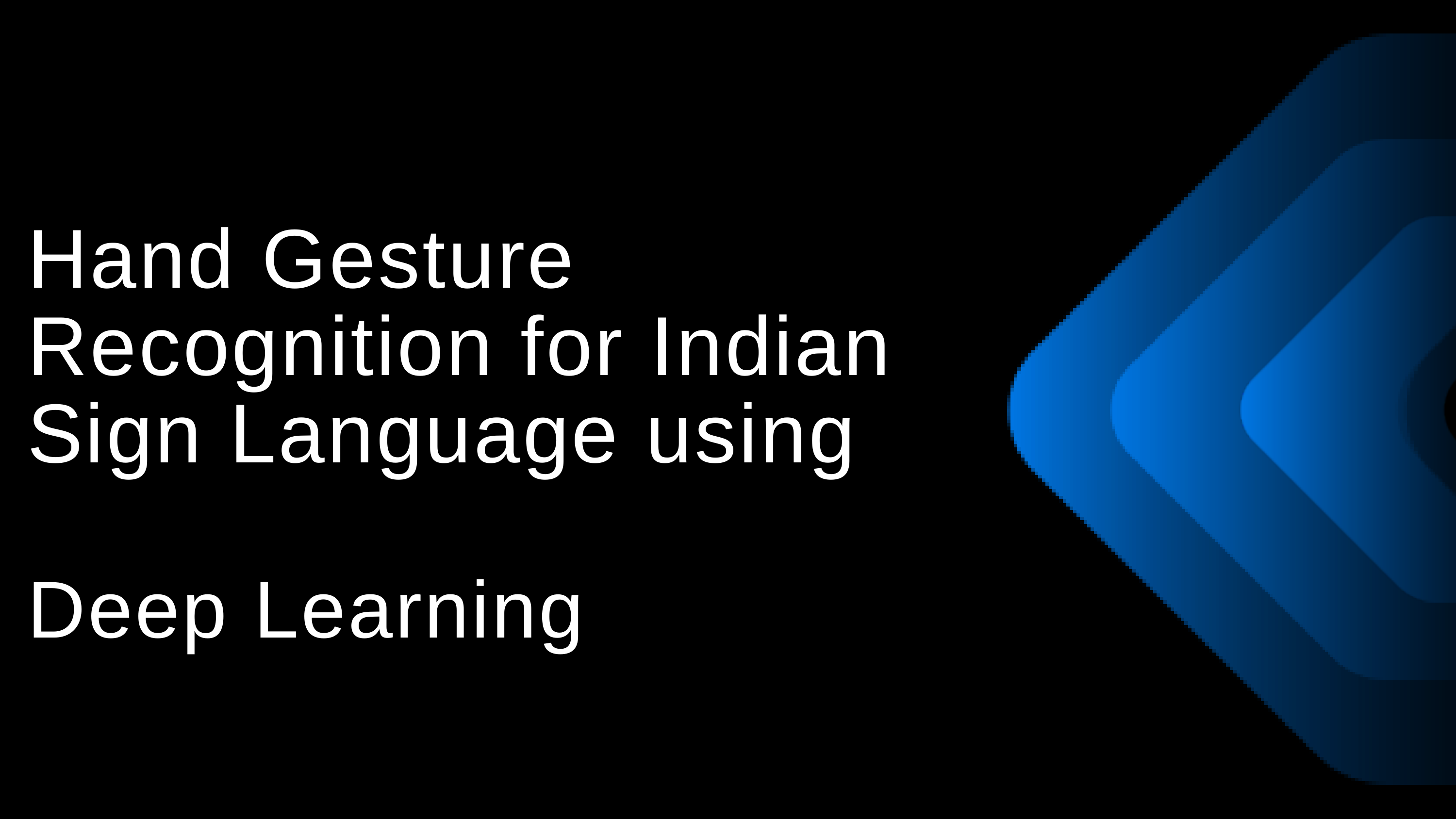

Hand Gesture Recognition for Indian Sign Language using
Deep Learning